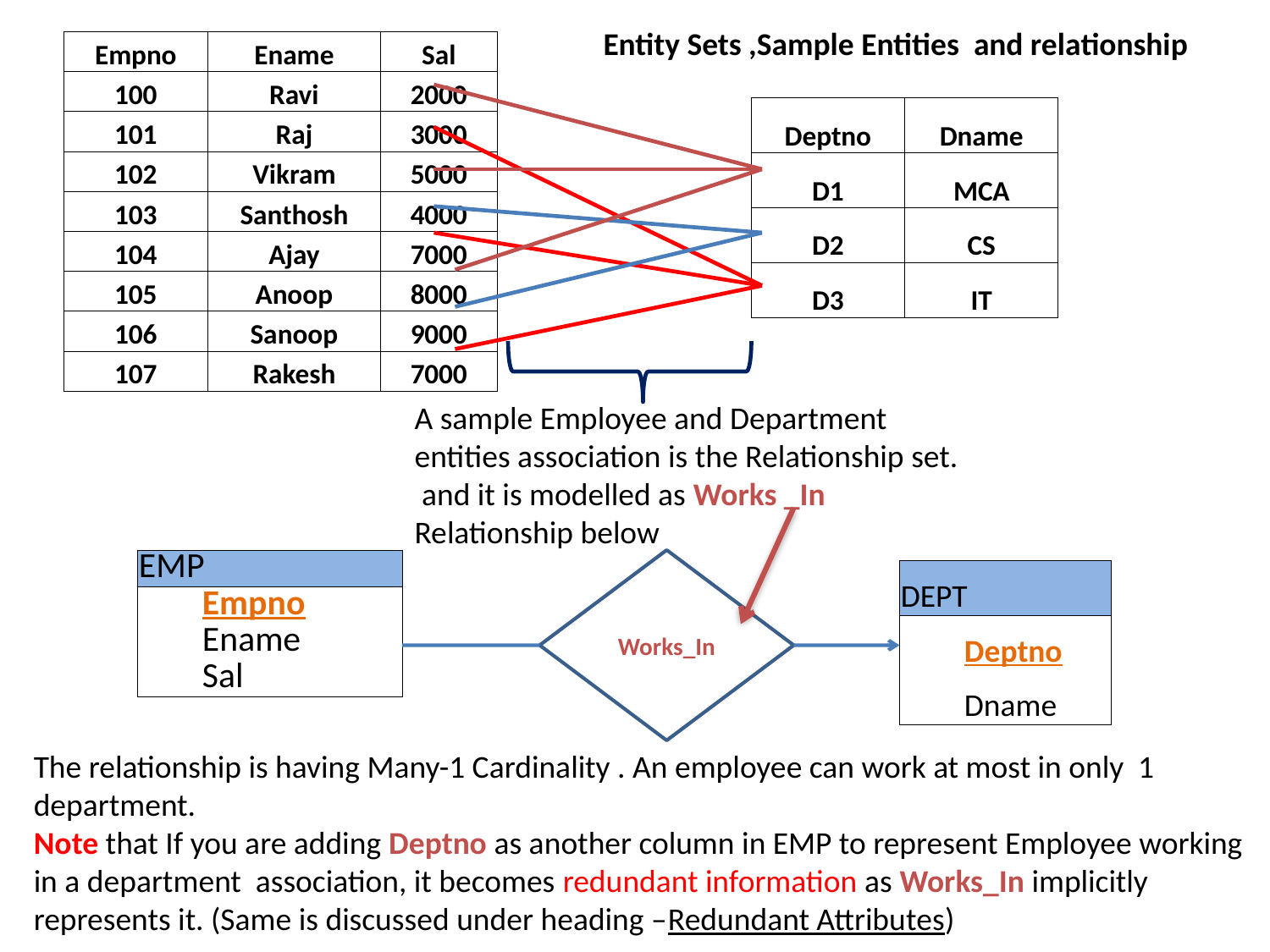

Entity Sets ,Sample Entities  and relationship
| Empno | Ename | Sal |
| --- | --- | --- |
| 100 | Ravi | 2000 |
| 101 | Raj | 3000 |
| 102 | Vikram | 5000 |
| 103 | Santhosh | 4000 |
| 104 | Ajay | 7000 |
| 105 | Anoop | 8000 |
| 106 | Sanoop | 9000 |
| 107 | Rakesh | 7000 |
| Deptno | Dname |
| --- | --- |
| D1 | MCA |
| D2 | CS |
| D3 | IT |

A sample Employee and Department entities association is the Relationship set.
 and it is modelled as Works _In Relationship below
| EMP |
| --- |
| Empno |
| Ename |
| Sal |
Works_In
| DEPT |
| --- |
| Deptno |
| Dname |
The relationship is having Many-1 Cardinality . An employee can work at most in only  1 department.
Note that If you are adding Deptno as another column in EMP to represent Employee working in a department  association, it becomes redundant information as Works_In implicitly represents it. (Same is discussed under heading –Redundant Attributes)